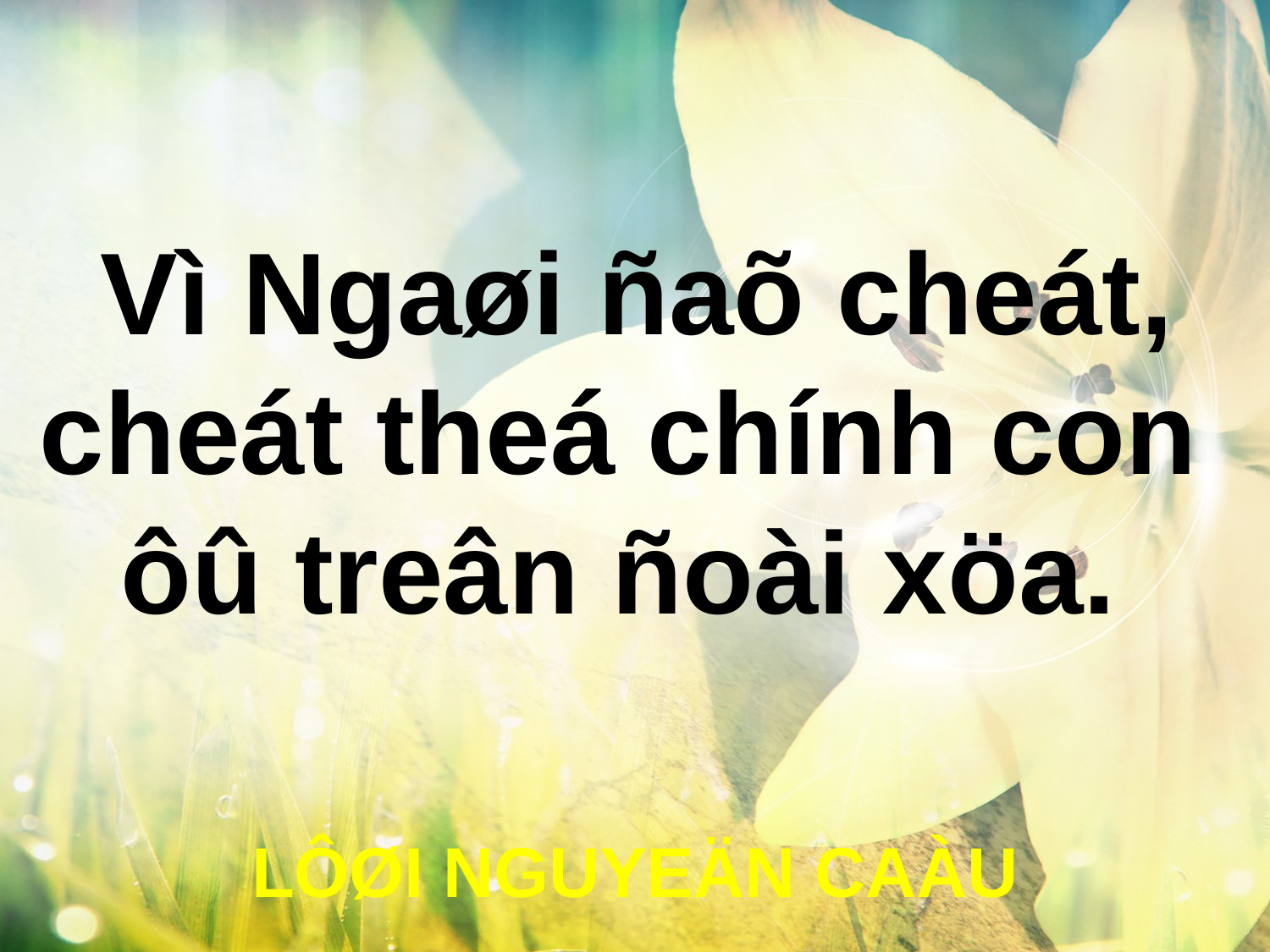

Vì Ngaøi ñaõ cheát,
cheát theá chính con
ôû treân ñoài xöa.
LÔØI NGUYEÄN CAÀU